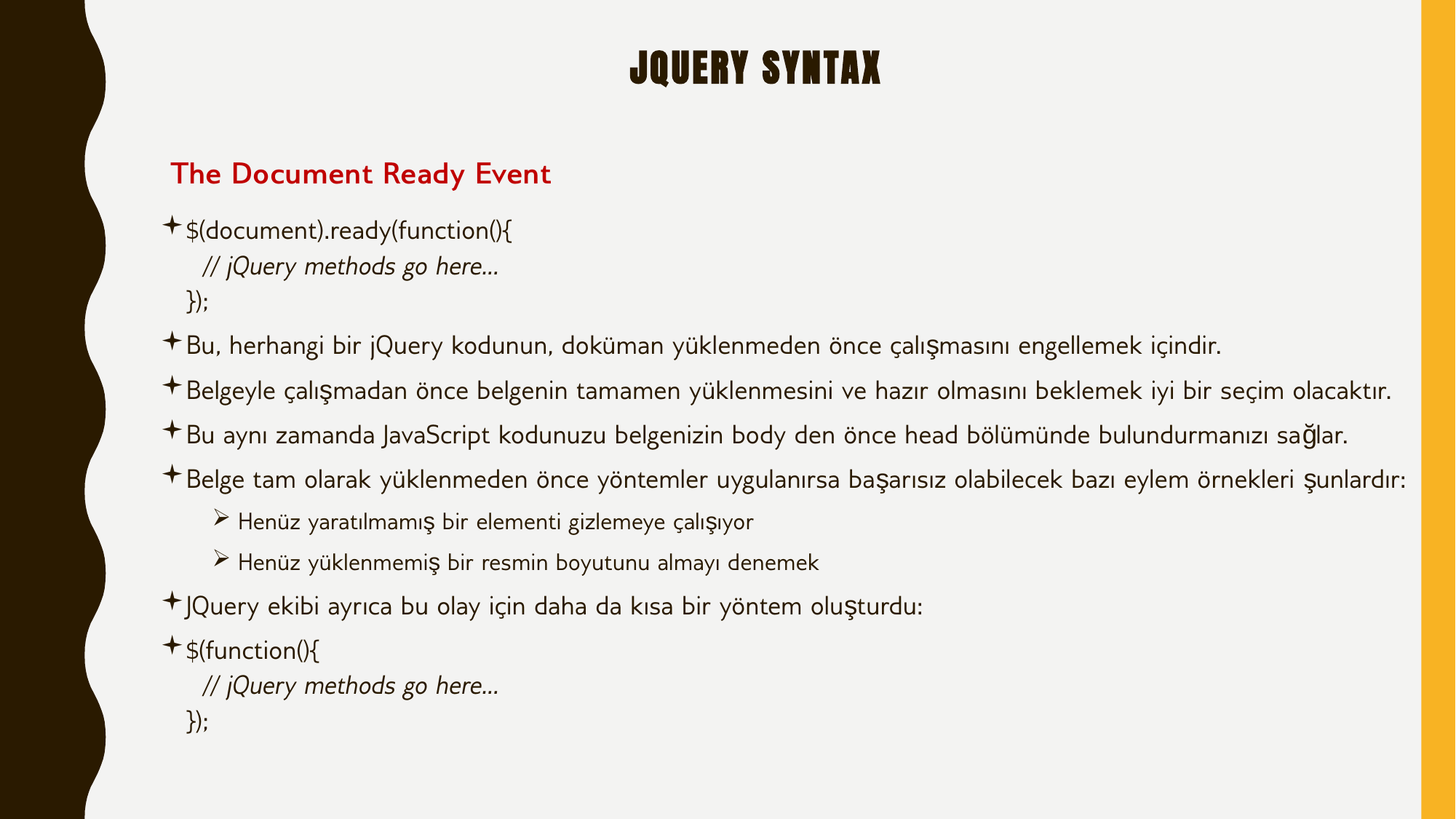

# jQuery Syntax
The Document Ready Event
$(document).ready(function(){
  // jQuery methods go here...
});
Bu, herhangi bir jQuery kodunun, doküman yüklenmeden önce çalışmasını engellemek içindir.
Belgeyle çalışmadan önce belgenin tamamen yüklenmesini ve hazır olmasını beklemek iyi bir seçim olacaktır.
Bu aynı zamanda JavaScript kodunuzu belgenizin body den önce head bölümünde bulundurmanızı sağlar.
Belge tam olarak yüklenmeden önce yöntemler uygulanırsa başarısız olabilecek bazı eylem örnekleri şunlardır:
Henüz yaratılmamış bir elementi gizlemeye çalışıyor
Henüz yüklenmemiş bir resmin boyutunu almayı denemek
JQuery ekibi ayrıca bu olay için daha da kısa bir yöntem oluşturdu:
$(function(){
  // jQuery methods go here...
});